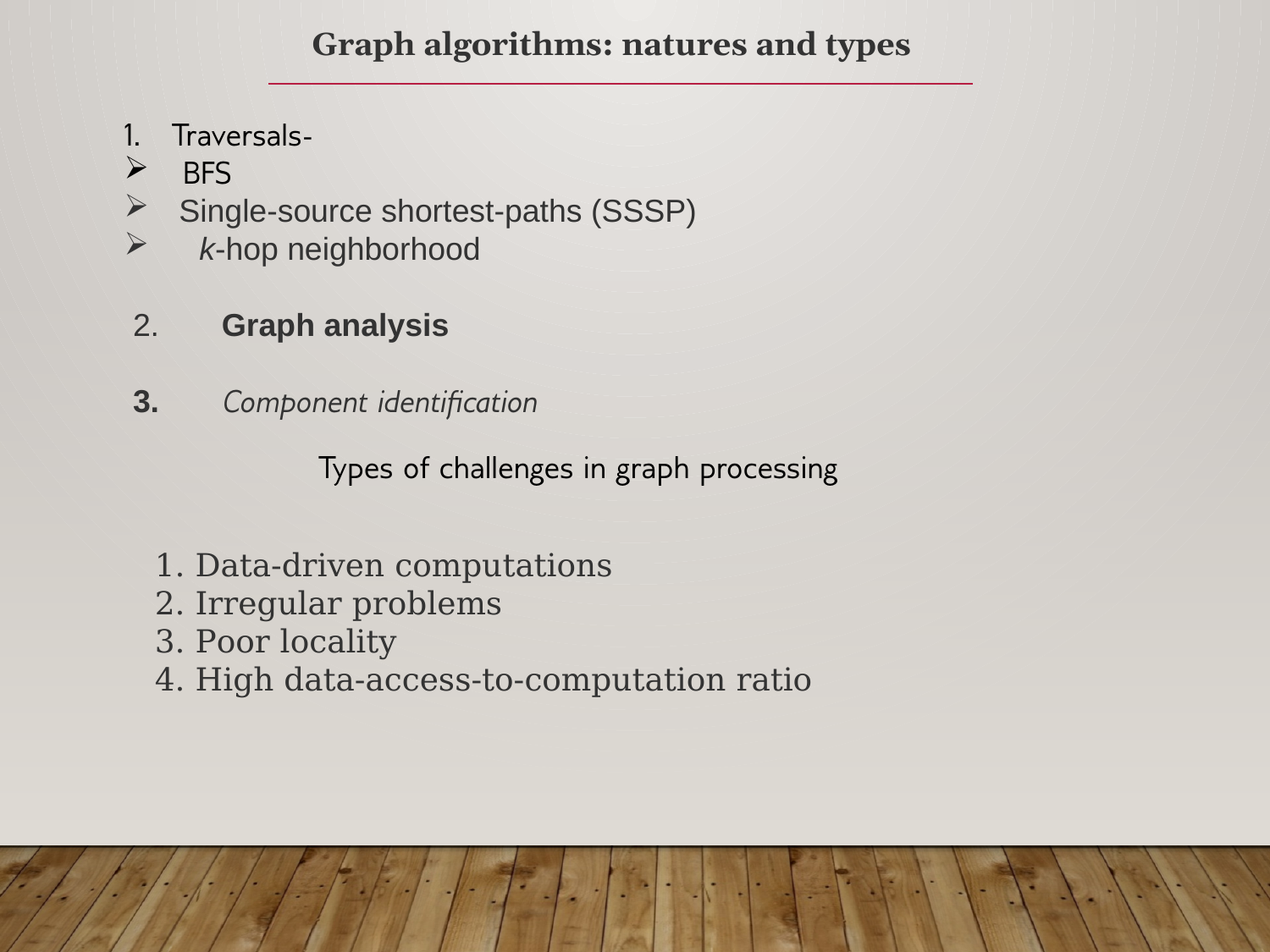

Graph algorithms: natures and types
Traversals-
  BFS
  Single-source shortest-paths (SSSP)
    k-hop neighborhood

 2.       Graph analysis

 3.       Component identification

Types of challenges in graph processing
1. Data-driven computations
2. Irregular problems
3. Poor locality
4. High data-access-to-computation ratio